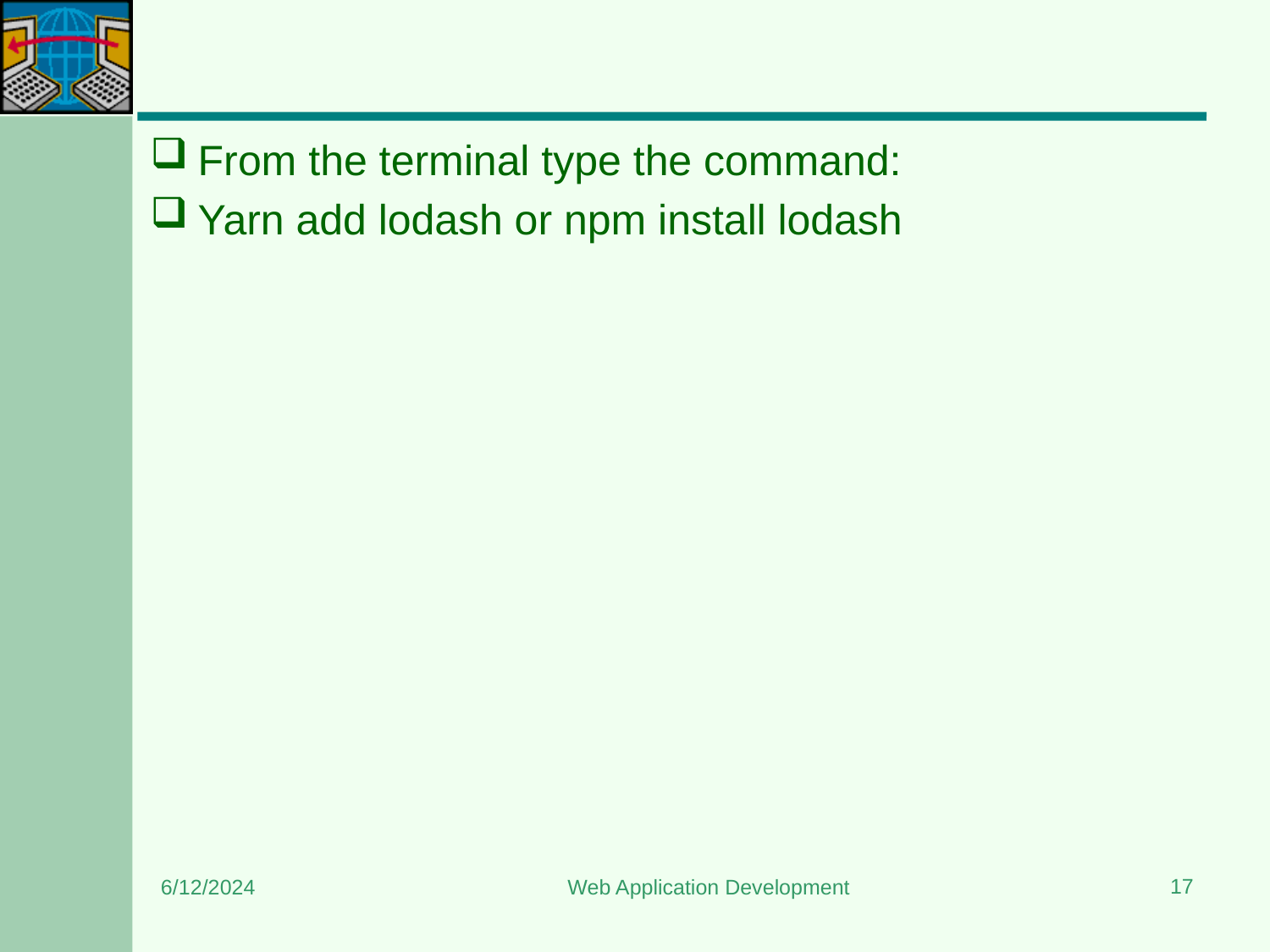

#
From the terminal type the command:
Yarn add lodash or npm install lodash

17
6/12/2024
Web Application Development